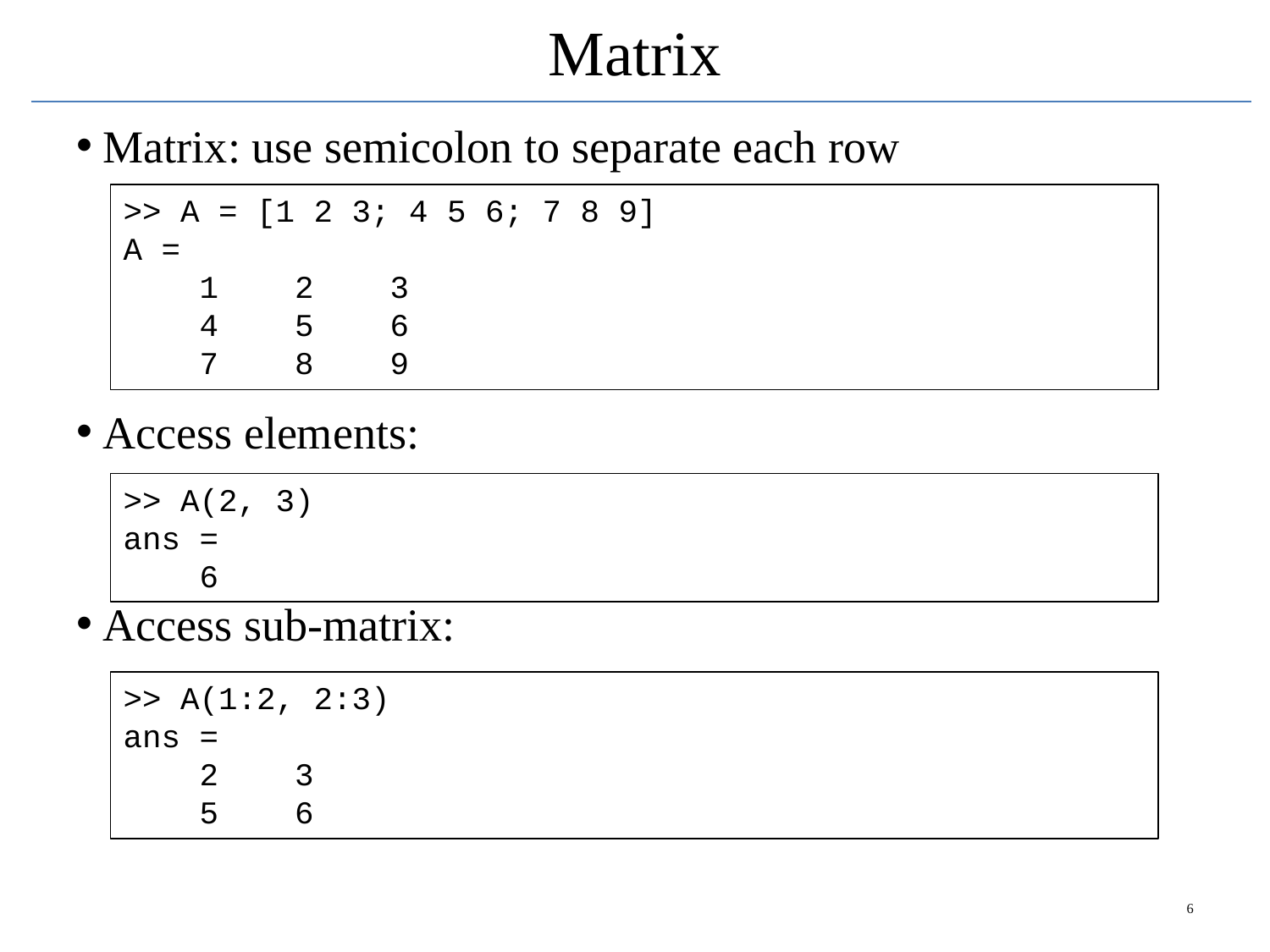

# Matrix
Matrix: use semicolon to separate each row

Access elements:

Access sub-matrix:
>> A = [1 2 3; 4 5 6; 7 8 9]
A =
    1    2    3
    4    5    6
    7    8    9
>> A(2, 3)
ans =
    6
>> A(1:2, 2:3)
ans =
    2    3
    5    6
6